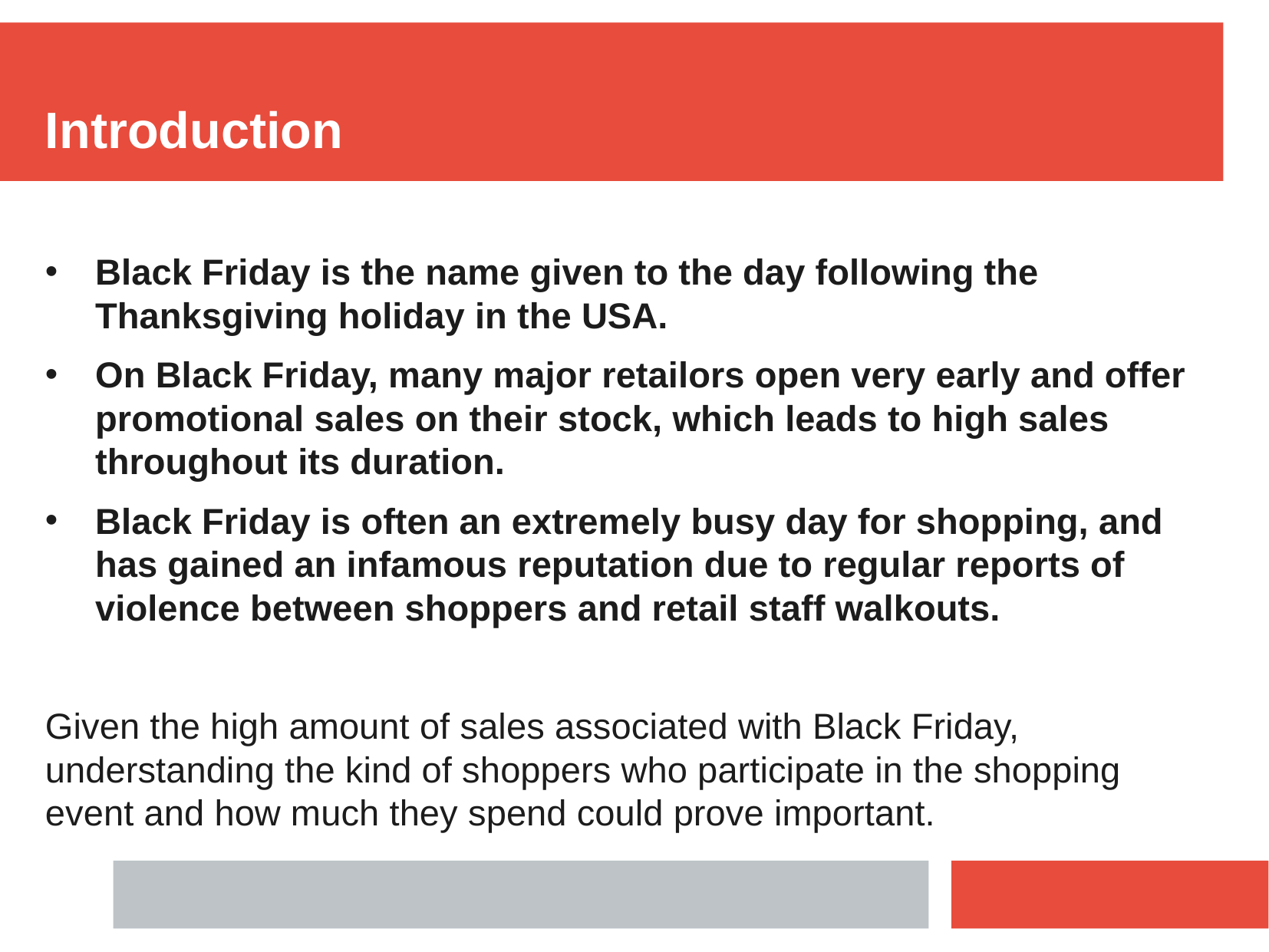

Introduction
Black Friday is the name given to the day following the Thanksgiving holiday in the USA.
On Black Friday, many major retailors open very early and offer promotional sales on their stock, which leads to high sales throughout its duration.
Black Friday is often an extremely busy day for shopping, and has gained an infamous reputation due to regular reports of violence between shoppers and retail staff walkouts.

Given the high amount of sales associated with Black Friday, understanding the kind of shoppers who participate in the shopping event and how much they spend could prove important.